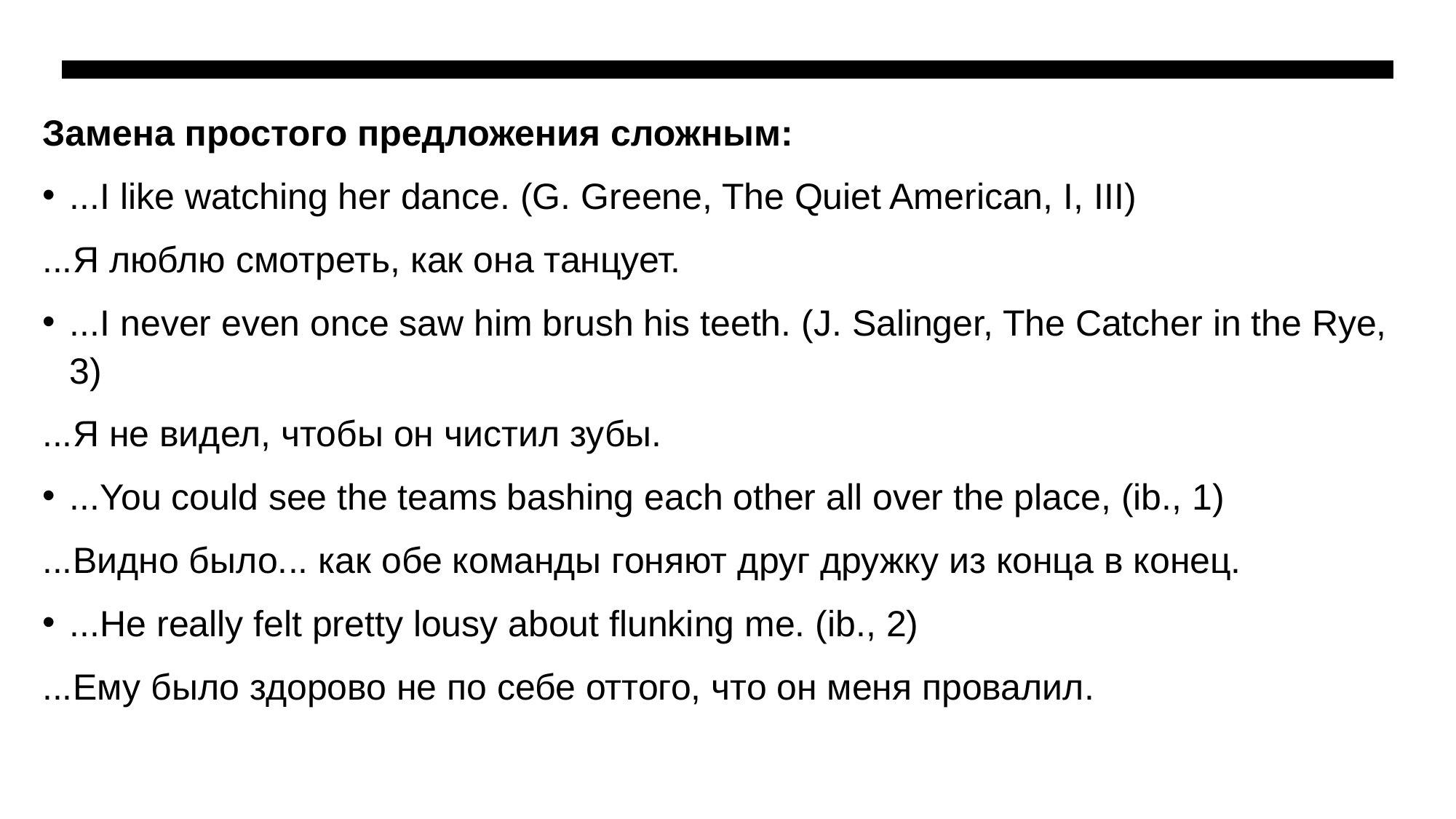

Замена простого предложения сложным:
...I like watching her dance. (G. Greene, The Quiet American, I, III)
...Я люблю смотреть, как она танцует.
...I never even once saw him brush his teeth. (J. Salinger, The Catcher in the Rye, 3)
...Я не видел, чтобы он чистил зубы.
...You could see the teams bashing each other all over the place, (ib., 1)
...Видно было... как обе команды гоняют друг дружку из конца в конец.
...Не really felt pretty lousy about flunking me. (ib., 2)
...Ему было здорово не по себе оттого, что он меня провалил.